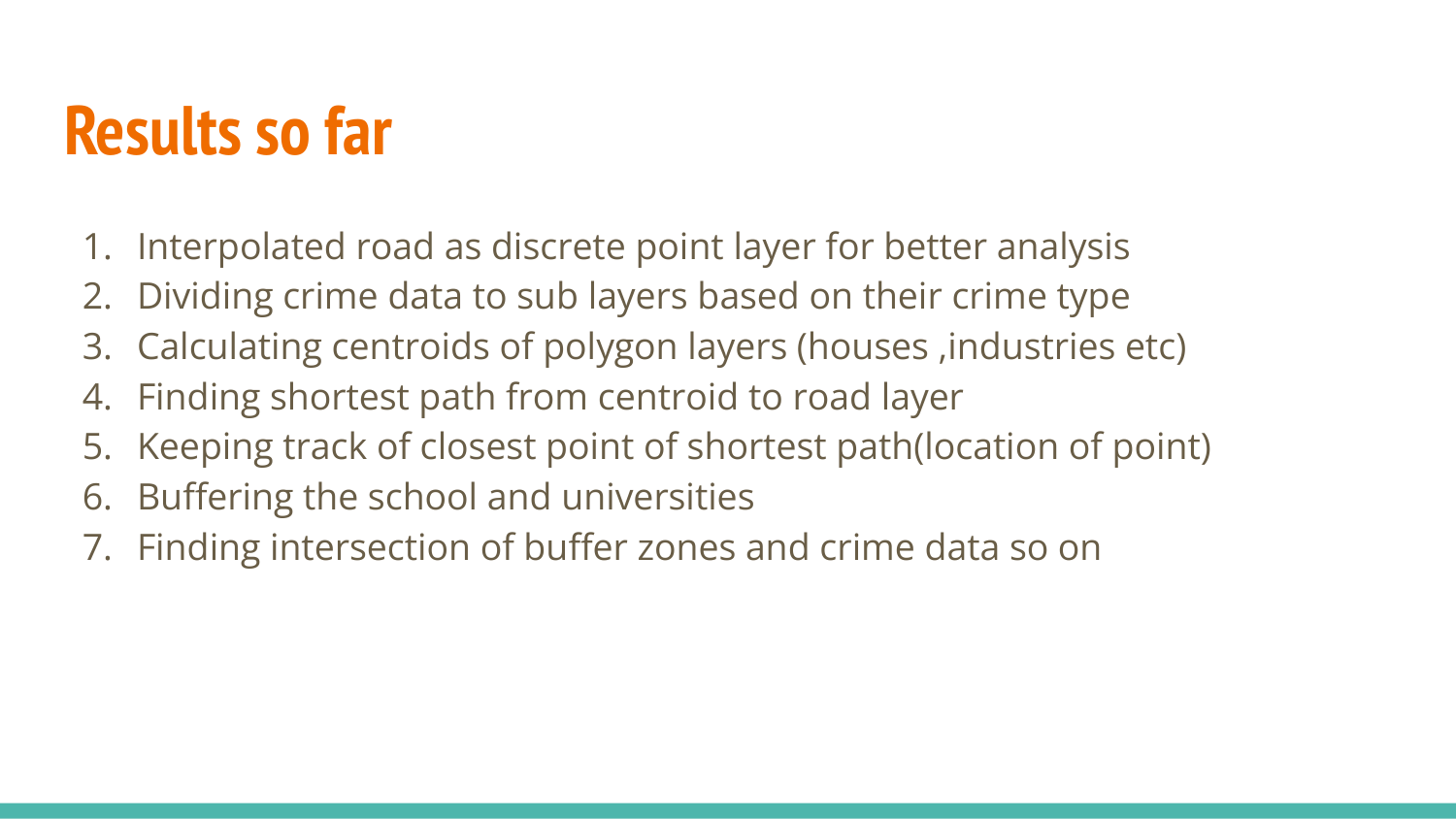

# Results so far
Interpolated road as discrete point layer for better analysis
Dividing crime data to sub layers based on their crime type
Calculating centroids of polygon layers (houses ,industries etc)
Finding shortest path from centroid to road layer
Keeping track of closest point of shortest path(location of point)
Buffering the school and universities
Finding intersection of buffer zones and crime data so on